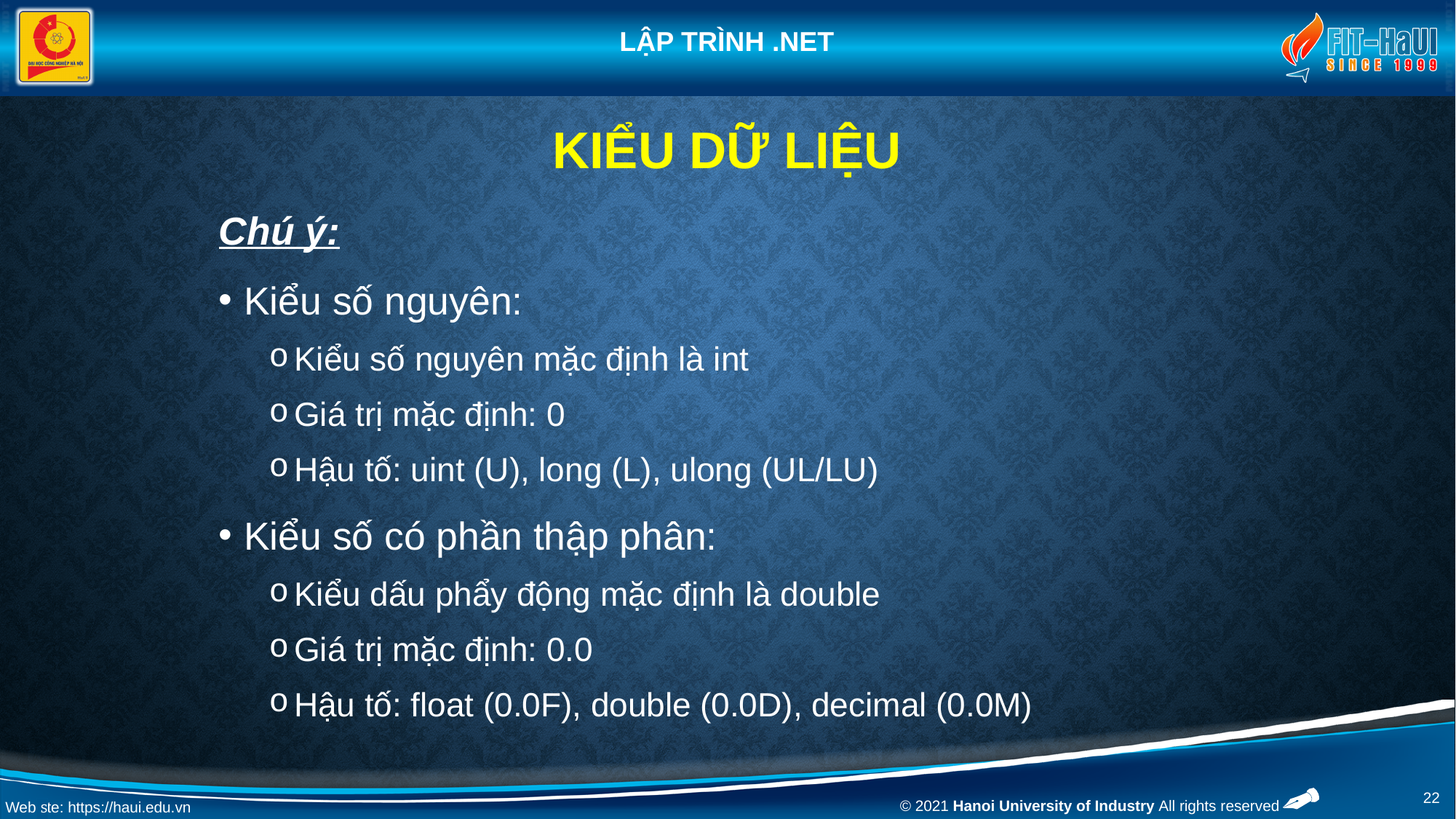

# Kiểu dữ liệu
Chú ý:
Kiểu số nguyên:
Kiểu số nguyên mặc định là int
Giá trị mặc định: 0
Hậu tố: uint (U), long (L), ulong (UL/LU)
Kiểu số có phần thập phân:
Kiểu dấu phẩy động mặc định là double
Giá trị mặc định: 0.0
Hậu tố: float (0.0F), double (0.0D), decimal (0.0M)